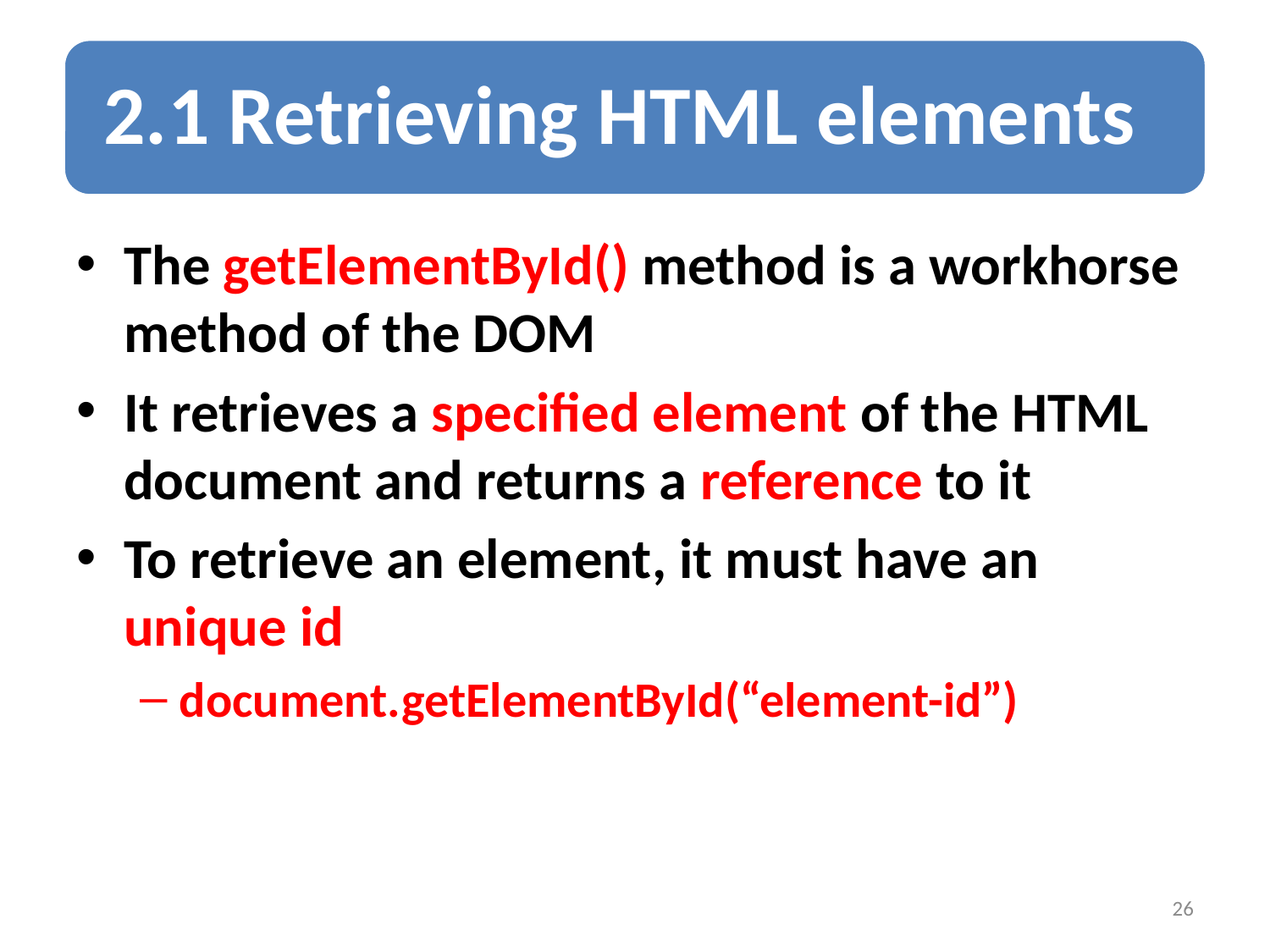

2.1 Retrieving HTML elements
The getElementById() method is a workhorse method of the DOM
It retrieves a specified element of the HTML document and returns a reference to it
To retrieve an element, it must have an unique id
document.getElementById(“element-id”)
26